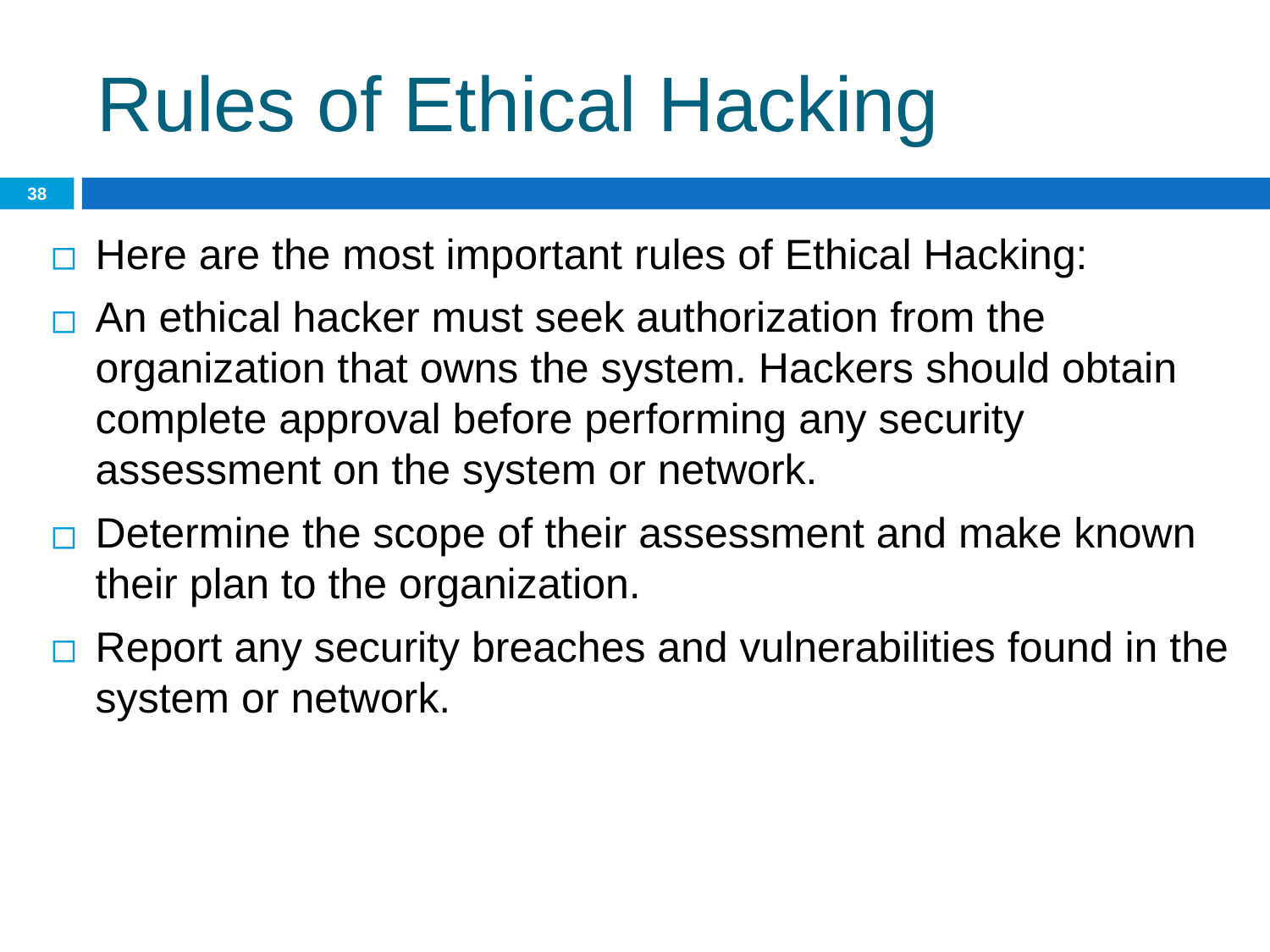

# Rules of Ethical Hacking
38
Here are the most important rules of Ethical Hacking:
An ethical hacker must seek authorization from the organization that owns the system. Hackers should obtain complete approval before performing any security assessment on the system or network.
Determine the scope of their assessment and make known their plan to the organization.
Report any security breaches and vulnerabilities found in the system or network.